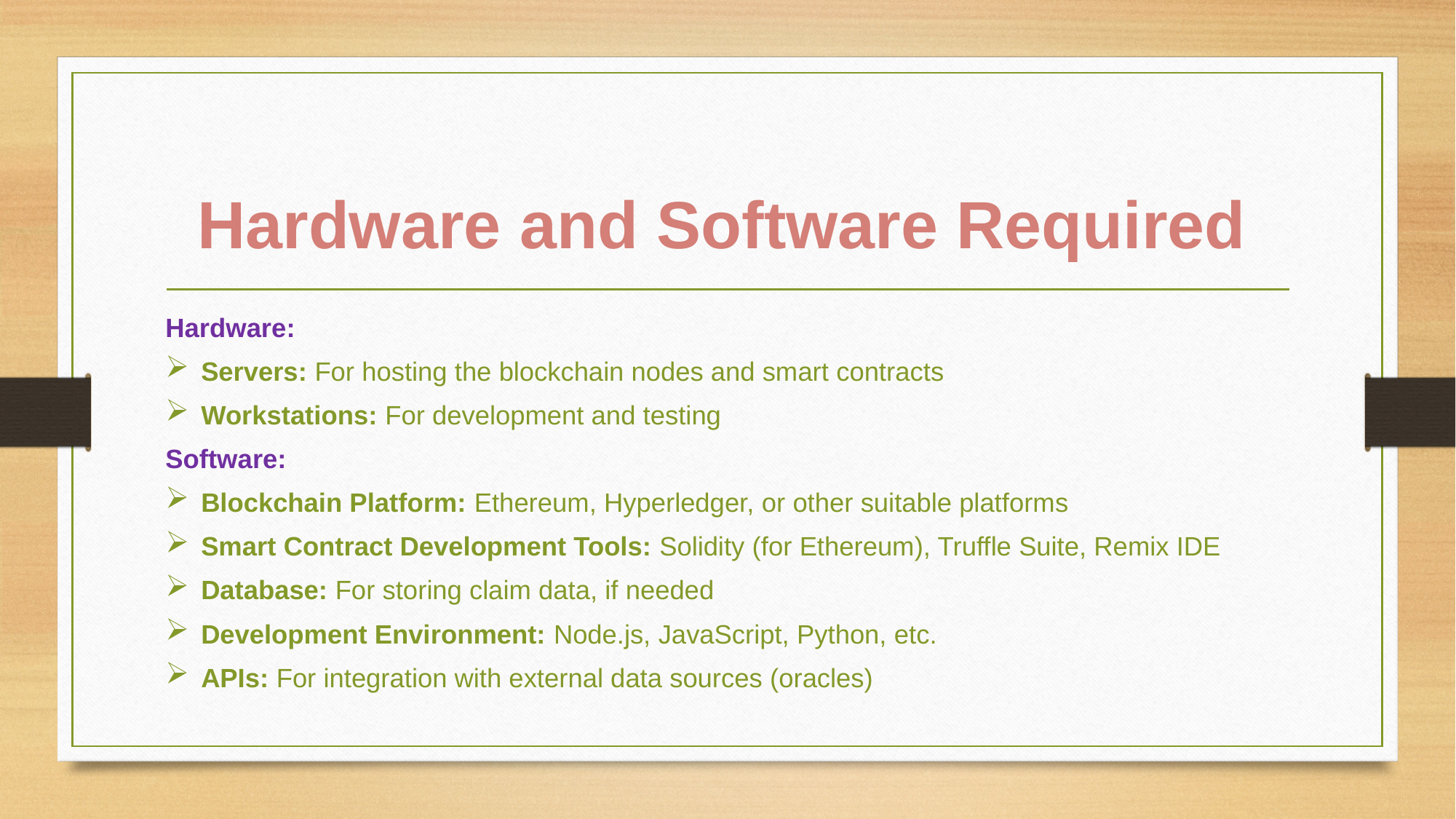

# Hardware and Software Required
Hardware:
Servers: For hosting the blockchain nodes and smart contracts
Workstations: For development and testing
Software:
Blockchain Platform: Ethereum, Hyperledger, or other suitable platforms
Smart Contract Development Tools: Solidity (for Ethereum), Truffle Suite, Remix IDE
Database: For storing claim data, if needed
Development Environment: Node.js, JavaScript, Python, etc.
APIs: For integration with external data sources (oracles)